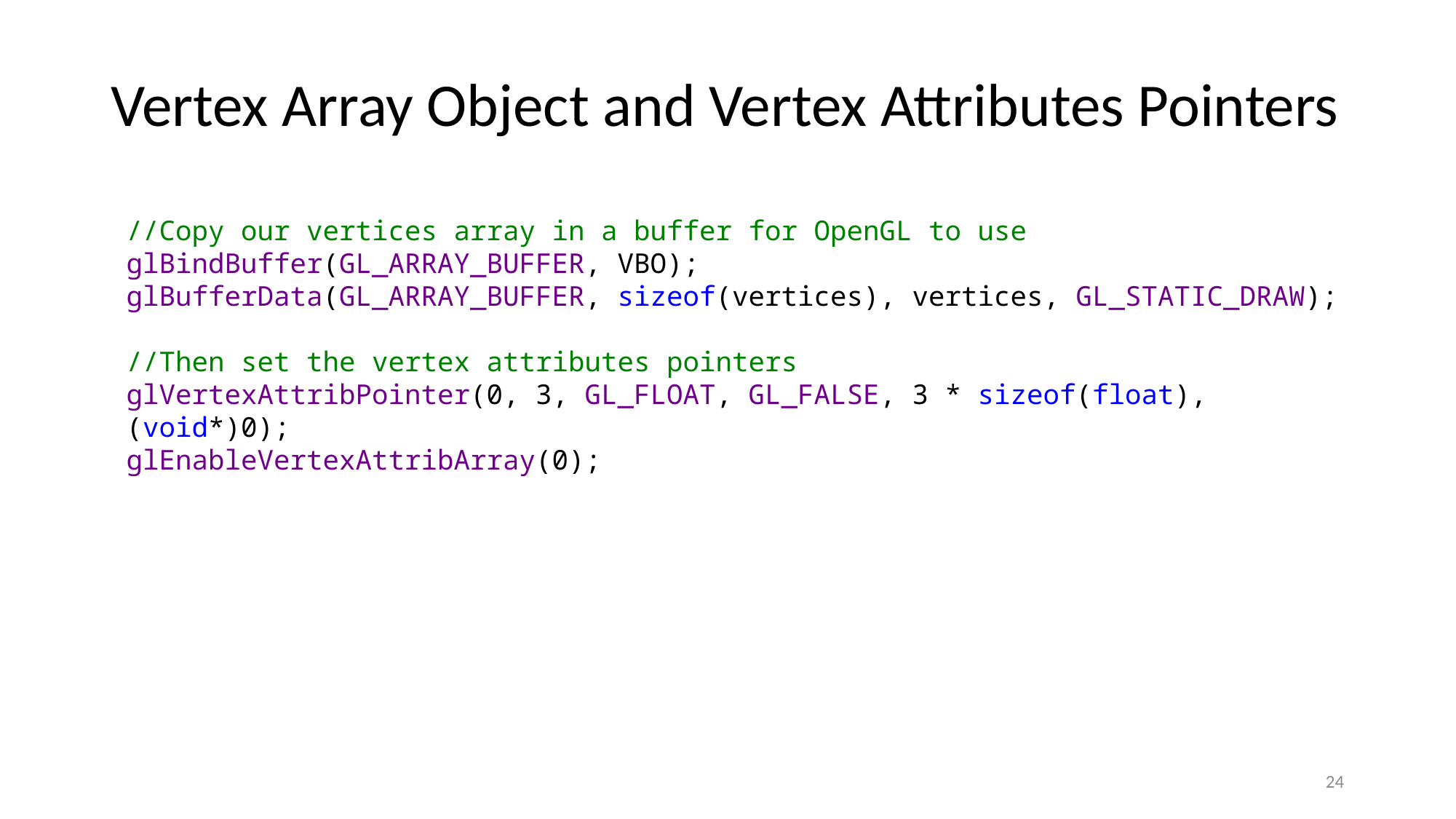

# Vertex Array Object and Vertex Attributes Pointers
//Copy our vertices array in a buffer for OpenGL to use
glBindBuffer(GL_ARRAY_BUFFER, VBO);
glBufferData(GL_ARRAY_BUFFER, sizeof(vertices), vertices, GL_STATIC_DRAW);

//Then set the vertex attributes pointers
glVertexAttribPointer(0, 3, GL_FLOAT, GL_FALSE, 3 * sizeof(float), (void*)0);
glEnableVertexAttribArray(0);
24